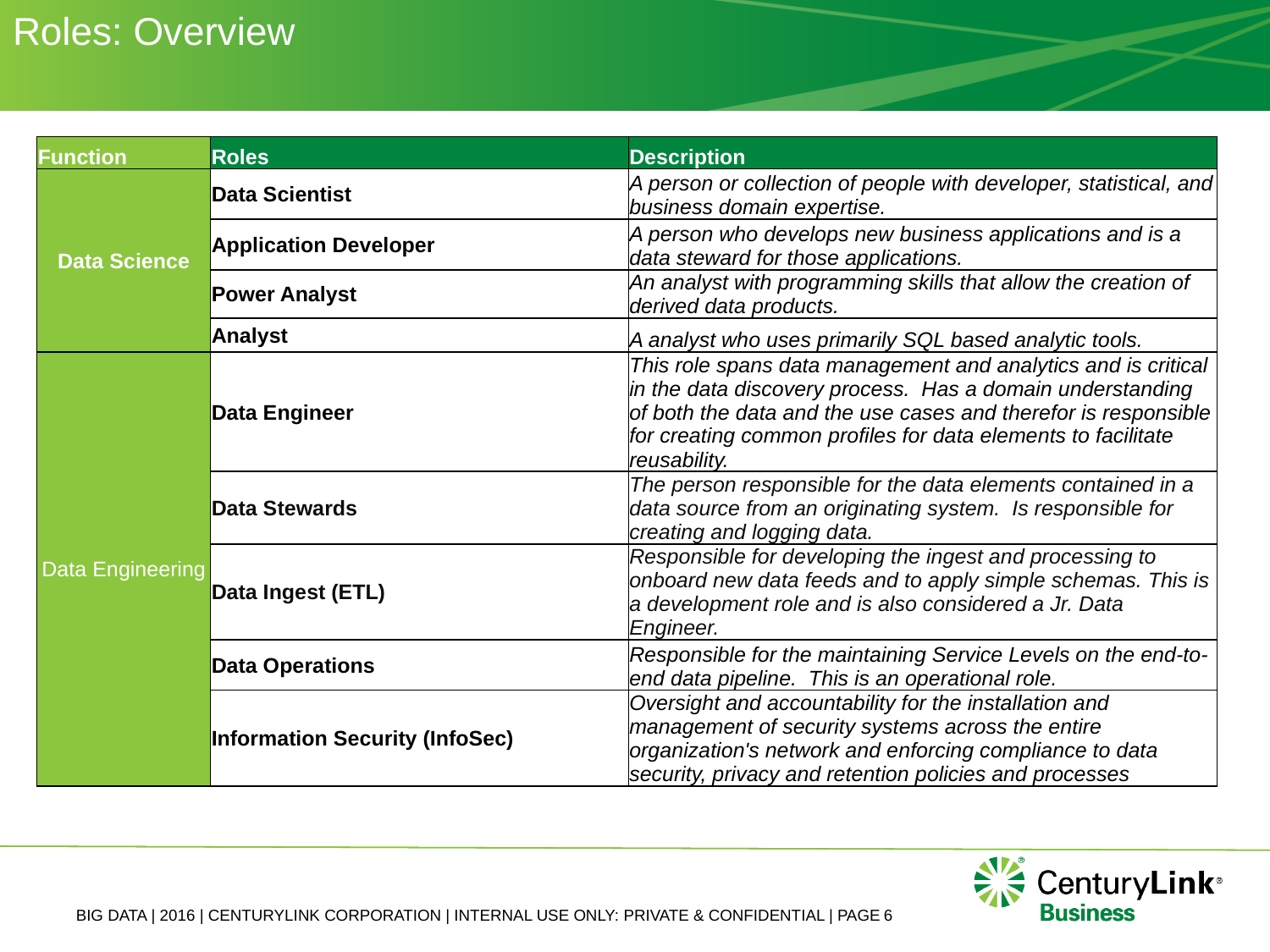

# Roles: Overview
| Function | Roles | Description |
| --- | --- | --- |
| Data Science | Data Scientist | A person or collection of people with developer, statistical, and business domain expertise. |
|  | Application Developer | A person who develops new business applications and is a data steward for those applications. |
|  | Power Analyst | An analyst with programming skills that allow the creation of derived data products. |
|  | Analyst | A analyst who uses primarily SQL based analytic tools. |
| Data Engineering | Data Engineer | This role spans data management and analytics and is critical in the data discovery process. Has a domain understanding of both the data and the use cases and therefor is responsible for creating common profiles for data elements to facilitate reusability. |
|  | Data Stewards | The person responsible for the data elements contained in a data source from an originating system. Is responsible for creating and logging data. |
|  | Data Ingest (ETL) | Responsible for developing the ingest and processing to onboard new data feeds and to apply simple schemas. This is a development role and is also considered a Jr. Data Engineer. |
|  | Data Operations | Responsible for the maintaining Service Levels on the end-to-end data pipeline. This is an operational role. |
|  | Information Security (InfoSec) | Oversight and accountability for the installation and management of security systems across the entire organization's network and enforcing compliance to data security, privacy and retention policies and processes |
BIG DATA | 2016 | CENTURYLINK CORPORATION | INTERNAL USE ONLY: PRIVATE & CONFIDENTIAL | PAGE 6